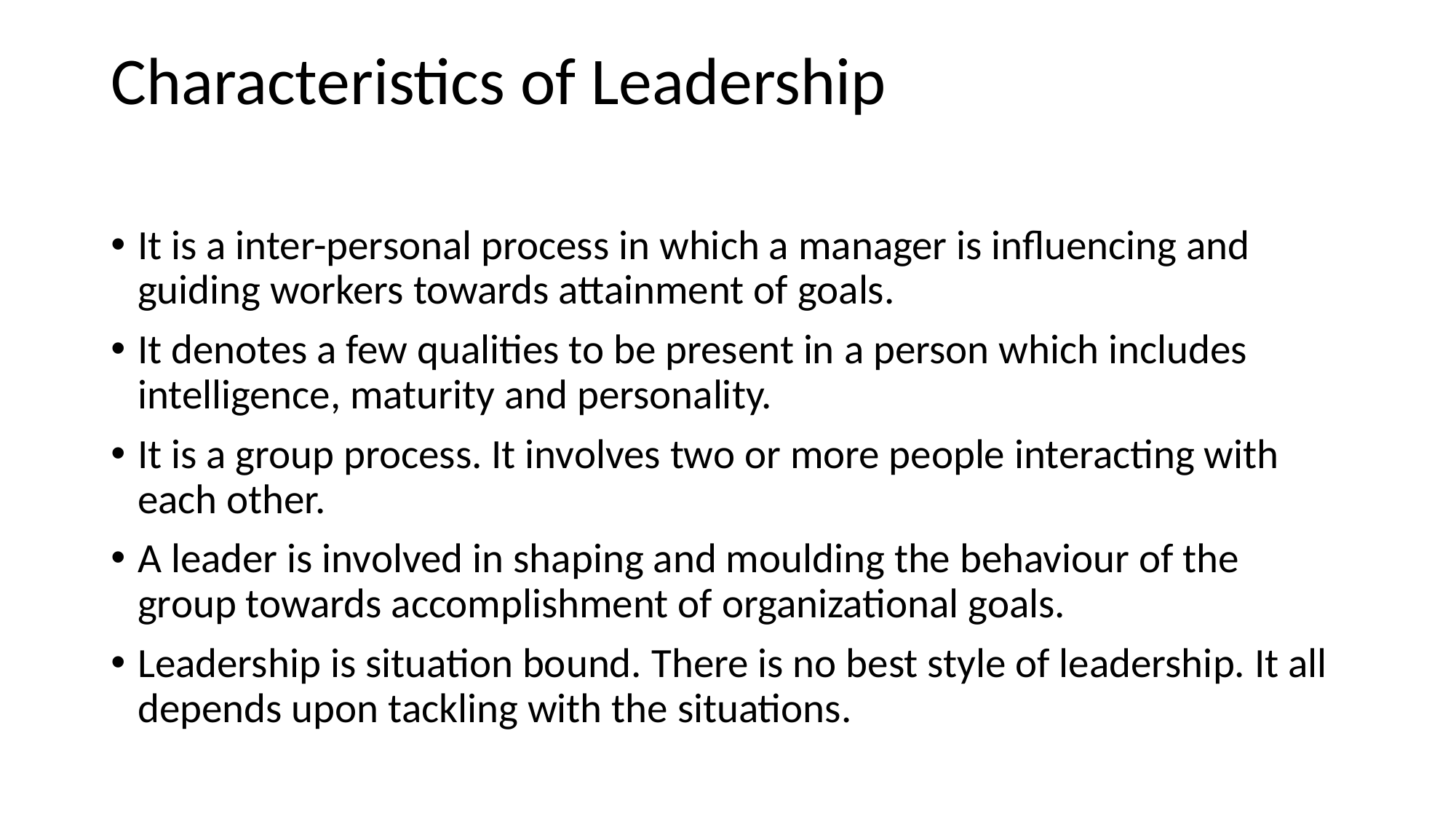

# Characteristics of Leadership
It is a inter-personal process in which a manager is influencing and guiding workers towards attainment of goals.
It denotes a few qualities to be present in a person which includes intelligence, maturity and personality.
It is a group process. It involves two or more people interacting with each other.
A leader is involved in shaping and moulding the behaviour of the group towards accomplishment of organizational goals.
Leadership is situation bound. There is no best style of leadership. It all depends upon tackling with the situations.